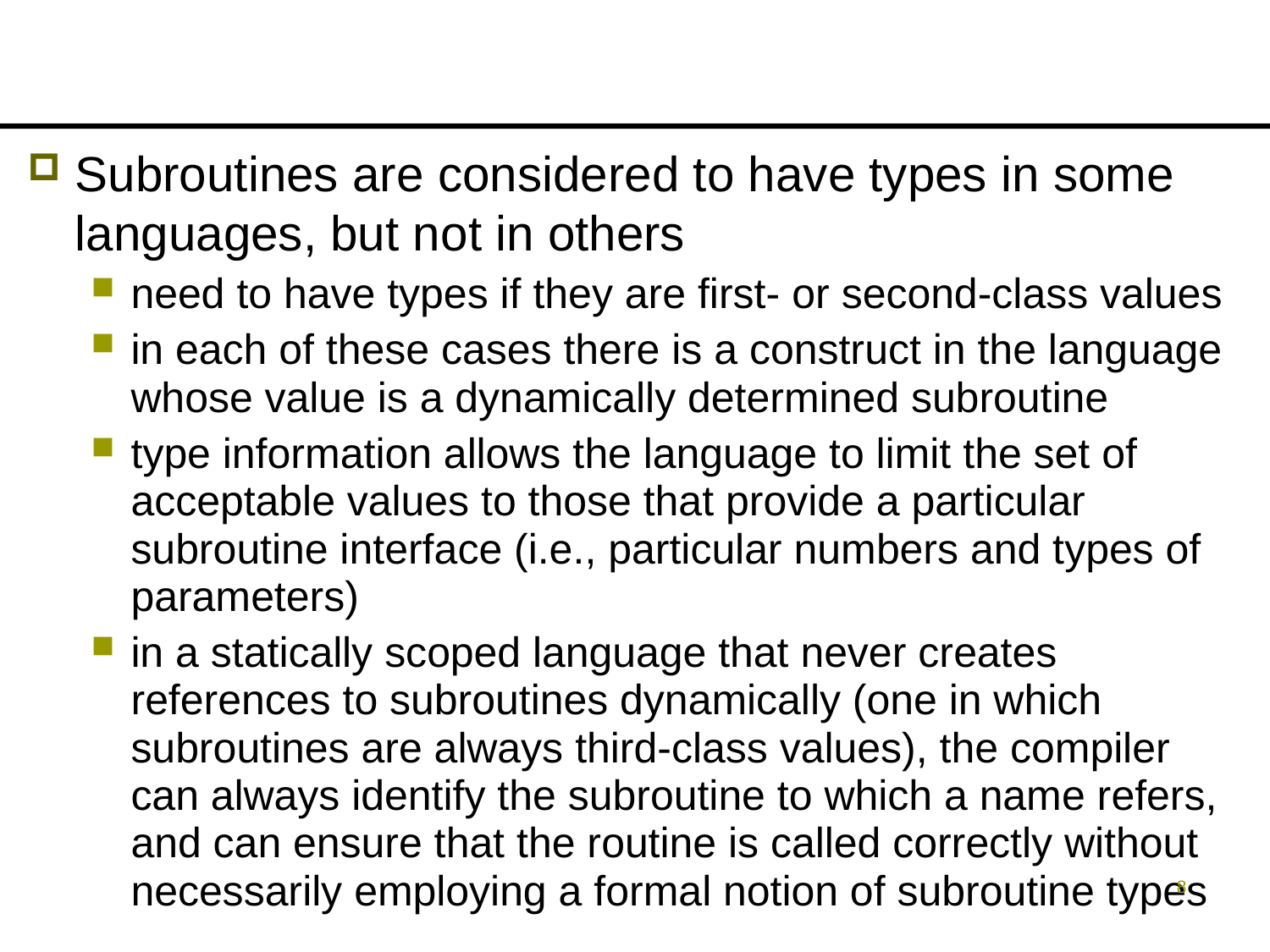

#
Subroutines are considered to have types in some languages, but not in others
need to have types if they are first- or second-class values
in each of these cases there is a construct in the language whose value is a dynamically determined subroutine
type information allows the language to limit the set of acceptable values to those that provide a particular subroutine interface (i.e., particular numbers and types of parameters)
in a statically scoped language that never creates references to subroutines dynamically (one in which subroutines are always third-class values), the compiler can always identify the subroutine to which a name refers, and can ensure that the routine is called correctly without necessarily employing a formal notion of subroutine types
8